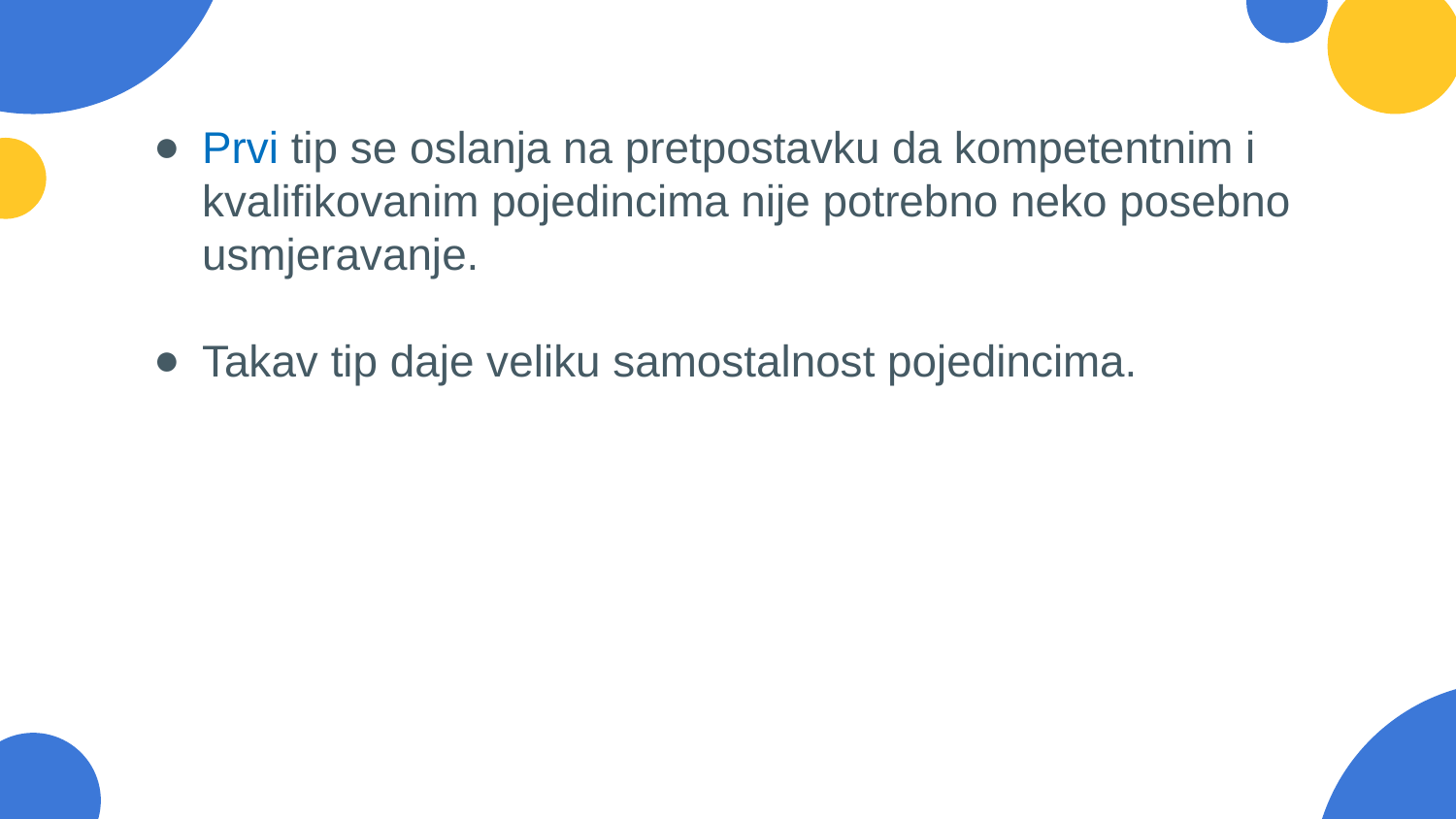

#
Prvi tip se oslanja na pretpostavku da kompetentnim i kvalifikovanim pojedincima nije potrebno neko posebno usmjeravanje.
Takav tip daje veliku samostalnost pojedincima.